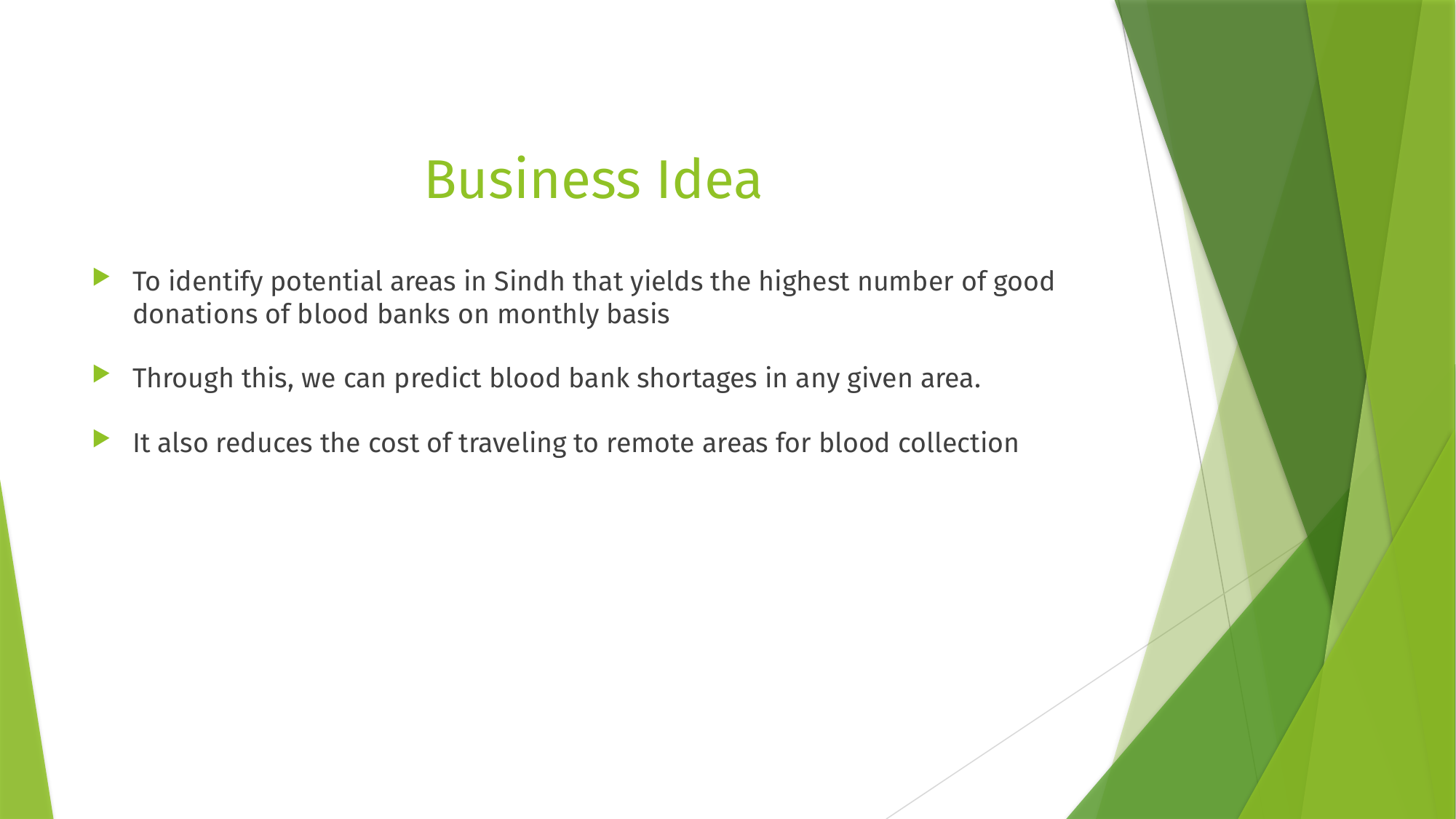

# Business Idea
To identify potential areas in Sindh that yields the highest number of good donations of blood banks on monthly basis
Through this, we can predict blood bank shortages in any given area.
It also reduces the cost of traveling to remote areas for blood collection